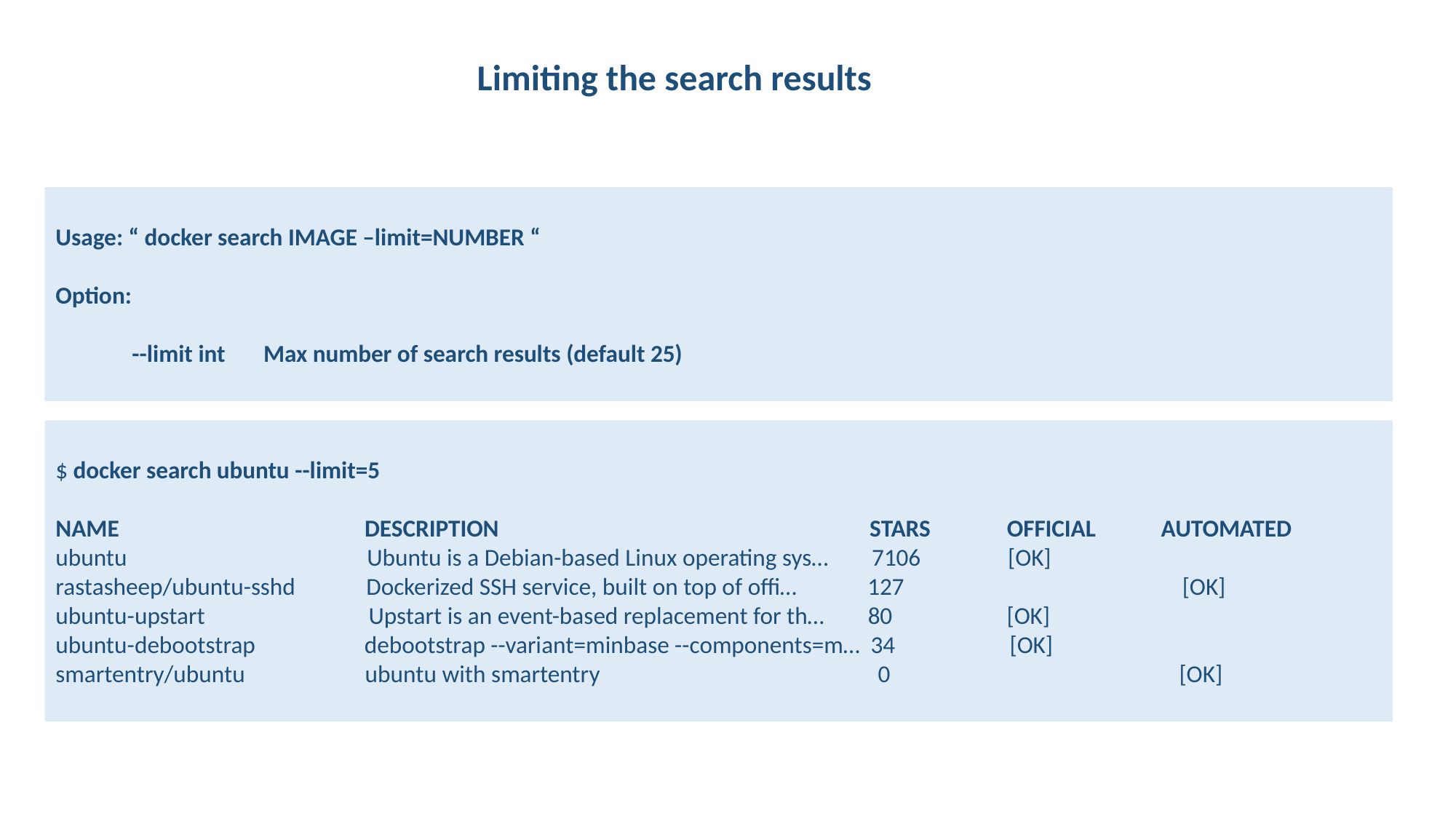

Limiting the search results

Usage: “ docker search IMAGE –limit=NUMBER “

Option:

              --limit int       Max number of search results (default 25)

$ docker search ubuntu --limit=5

NAME                                             DESCRIPTION                                                                    STARS              OFFICIAL            AUTOMATED
ubuntu                                            Ubuntu is a Debian-based Linux operating sys…        7106                [OK]
rastasheep/ubuntu-sshd             Dockerized SSH service, built on top of offi…             127                                                   [OK]
ubuntu-upstart                              Upstart is an event-based replacement for th…        80                     [OK]
ubuntu-debootstrap                    debootstrap --variant=minbase --components=m…  34                     [OK]
smartentry/ubuntu                      ubuntu with smartentry                                                   0                                                     [OK]